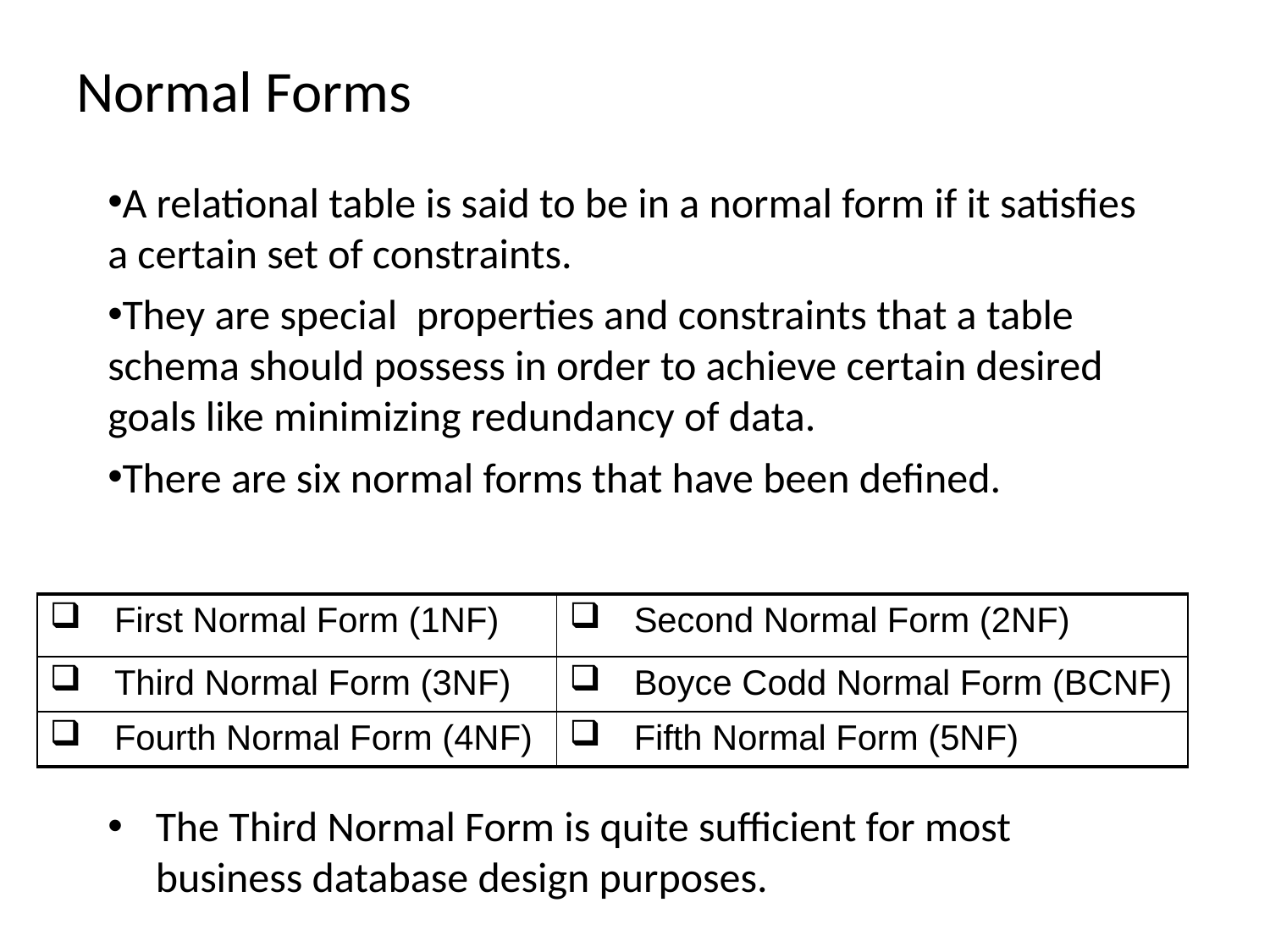

# Normal Forms
A relational table is said to be in a normal form if it satisfies a certain set of constraints.
They are special  properties and constraints that a table schema should possess in order to achieve certain desired goals like minimizing redundancy of data.
There are six normal forms that have been defined.
| First Normal Form (1NF) | Second Normal Form (2NF) |
| --- | --- |
| Third Normal Form (3NF) | Boyce Codd Normal Form (BCNF) |
| Fourth Normal Form (4NF) | Fifth Normal Form (5NF) |
The Third Normal Form is quite sufficient for most business database design purposes.